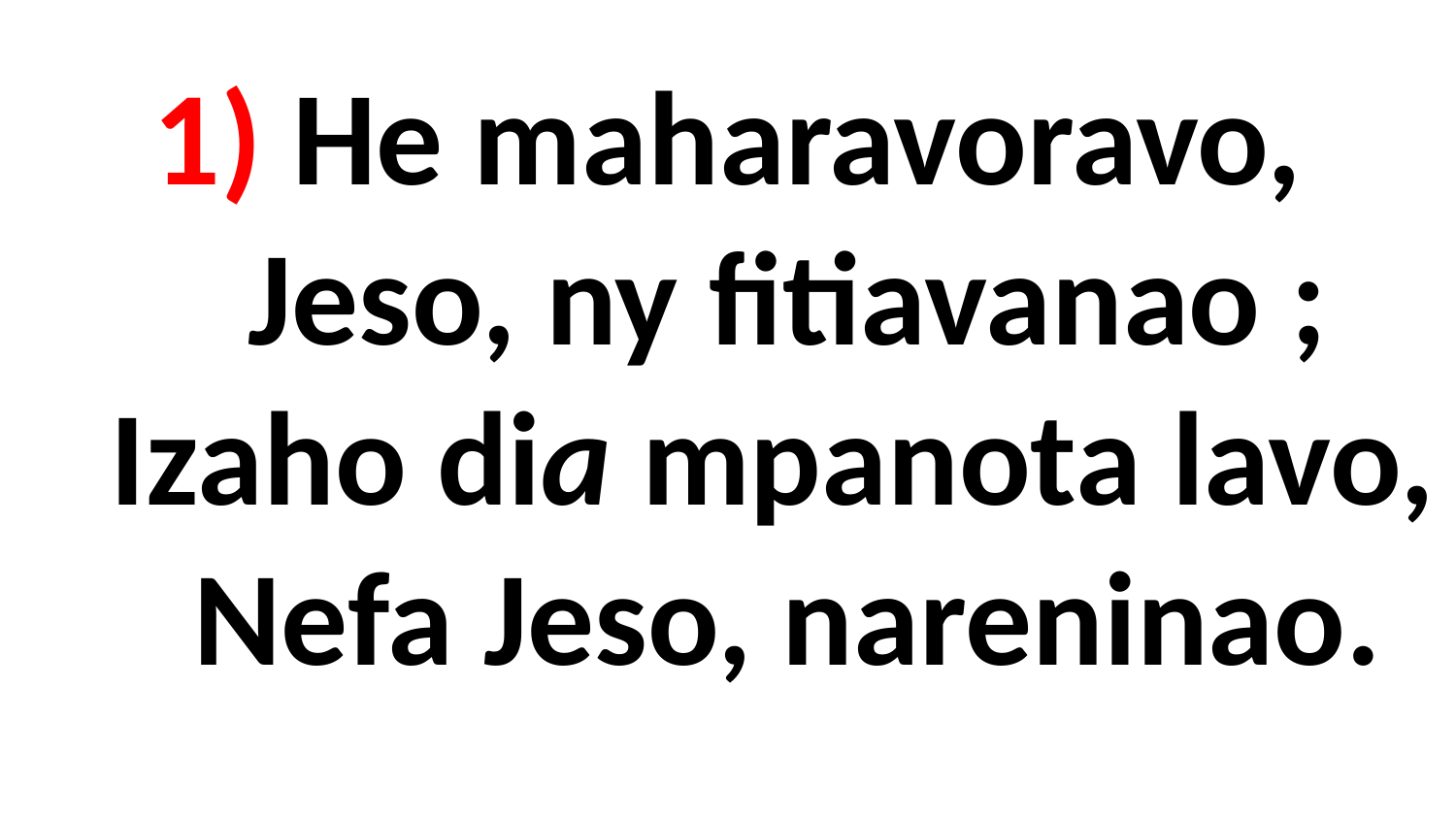

# 1) He maharavoravo, Jeso, ny fitiavanao ; Izaho dia mpanota lavo, Nefa Jeso, nareninao.